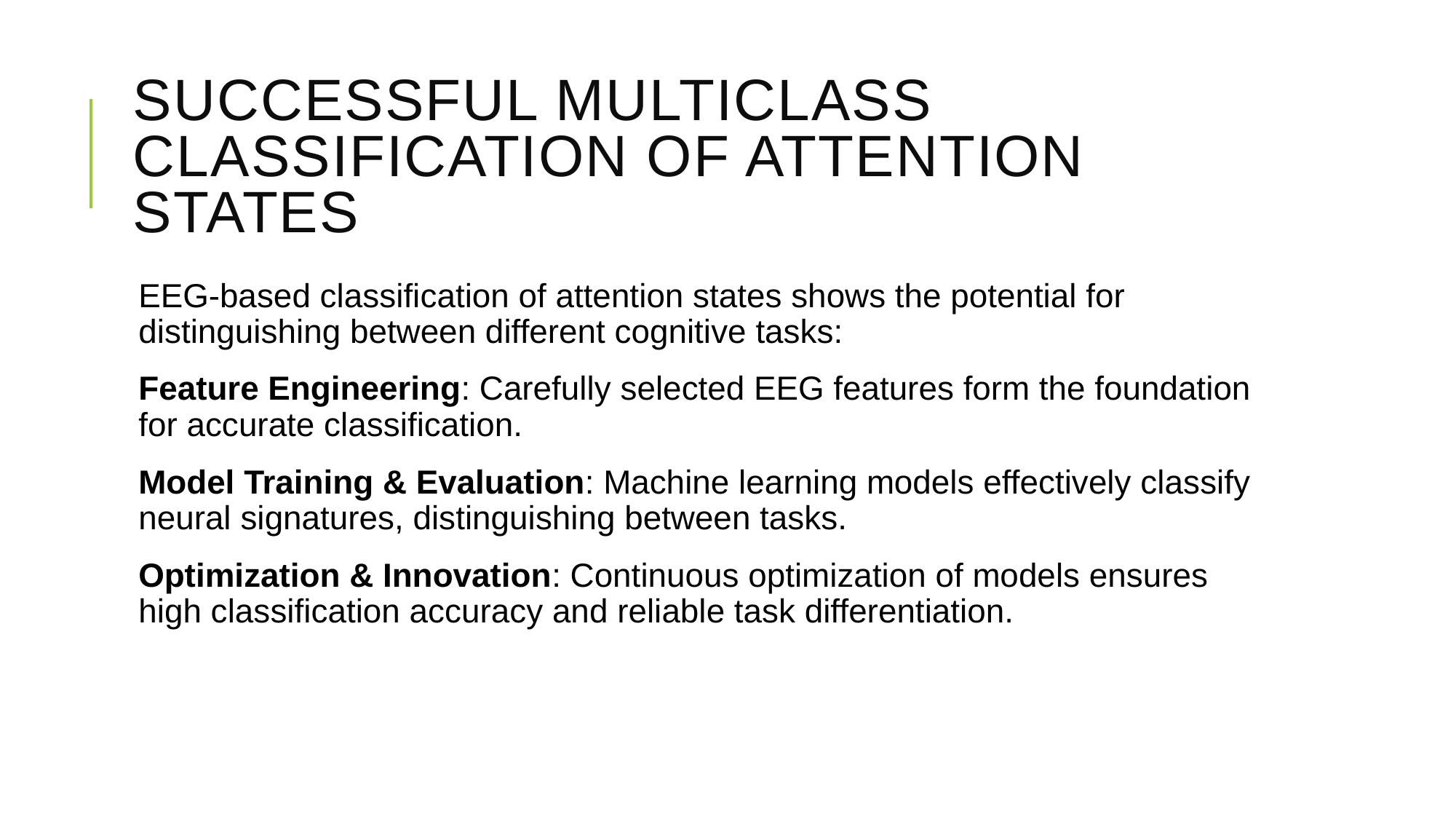

# Successful Multiclass Classification of Attention States
EEG-based classification of attention states shows the potential for distinguishing between different cognitive tasks:
Feature Engineering: Carefully selected EEG features form the foundation for accurate classification.
Model Training & Evaluation: Machine learning models effectively classify neural signatures, distinguishing between tasks.
Optimization & Innovation: Continuous optimization of models ensures high classification accuracy and reliable task differentiation.